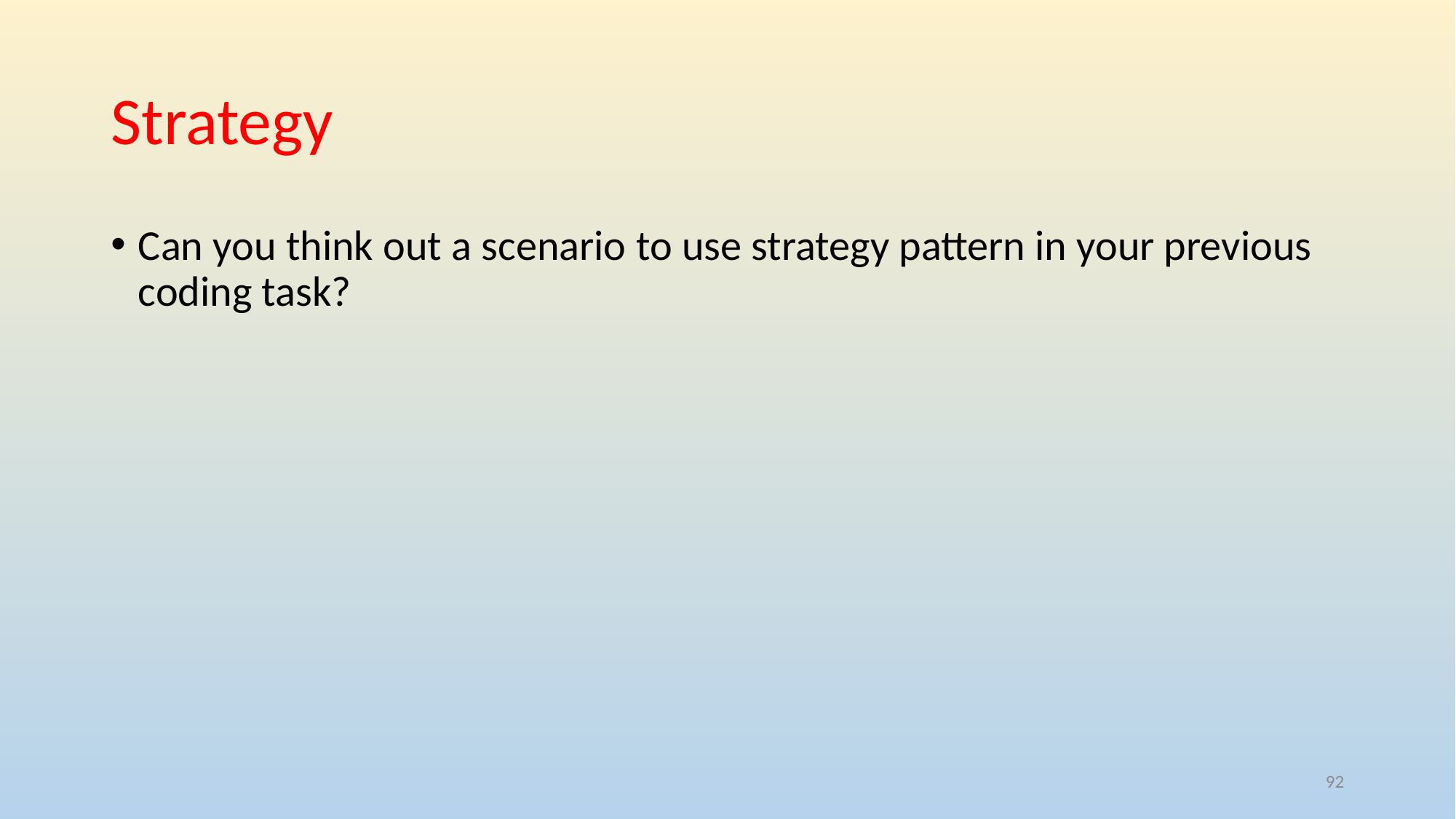

# Strategy
Can you think out a scenario to use strategy pattern in your previous coding task?
92